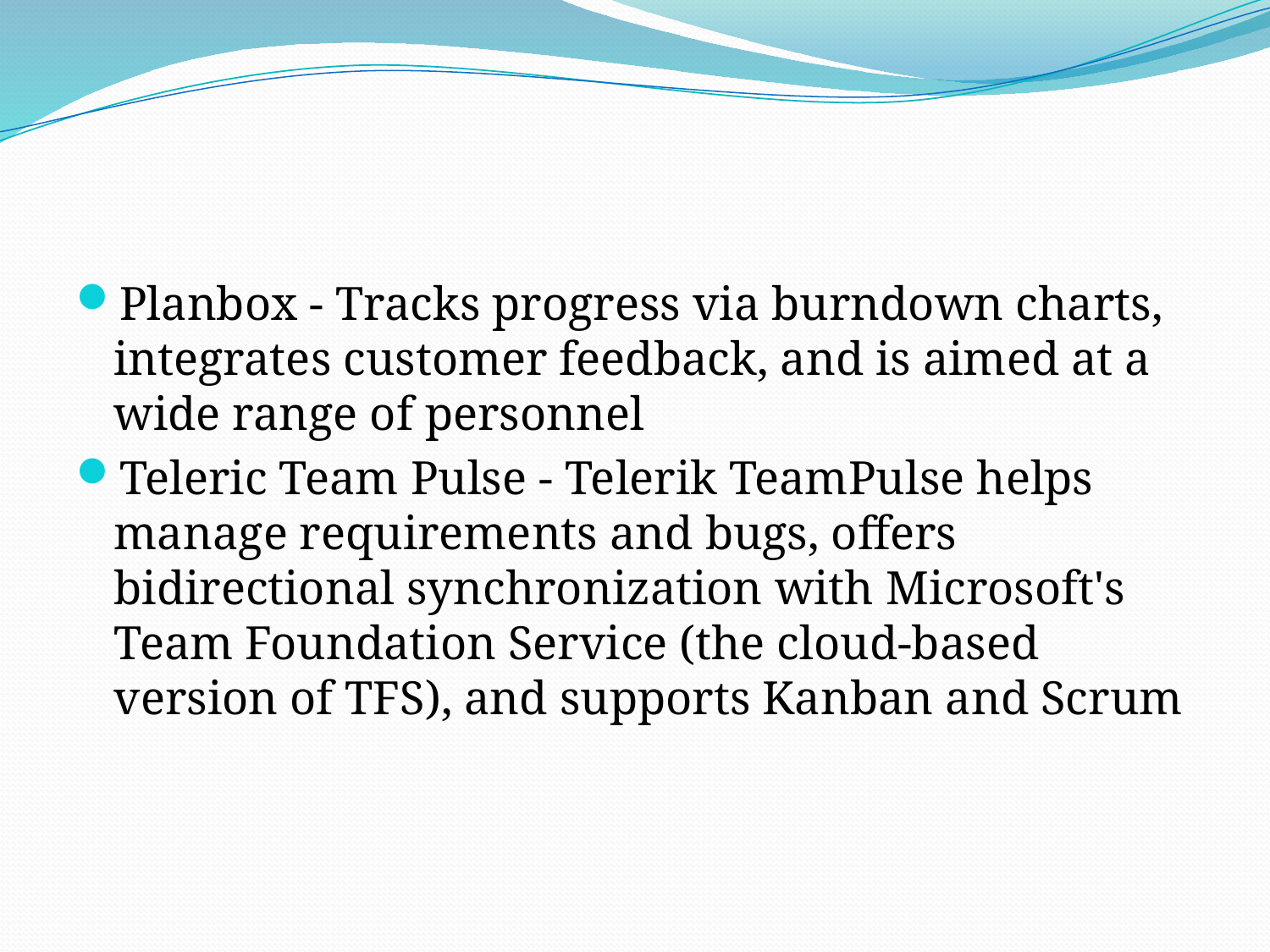

#
Planbox - Tracks progress via burndown charts, integrates customer feedback, and is aimed at a wide range of personnel
Teleric Team Pulse - Telerik TeamPulse helps manage requirements and bugs, offers bidirectional synchronization with Microsoft's Team Foundation Service (the cloud-based version of TFS), and supports Kanban and Scrum